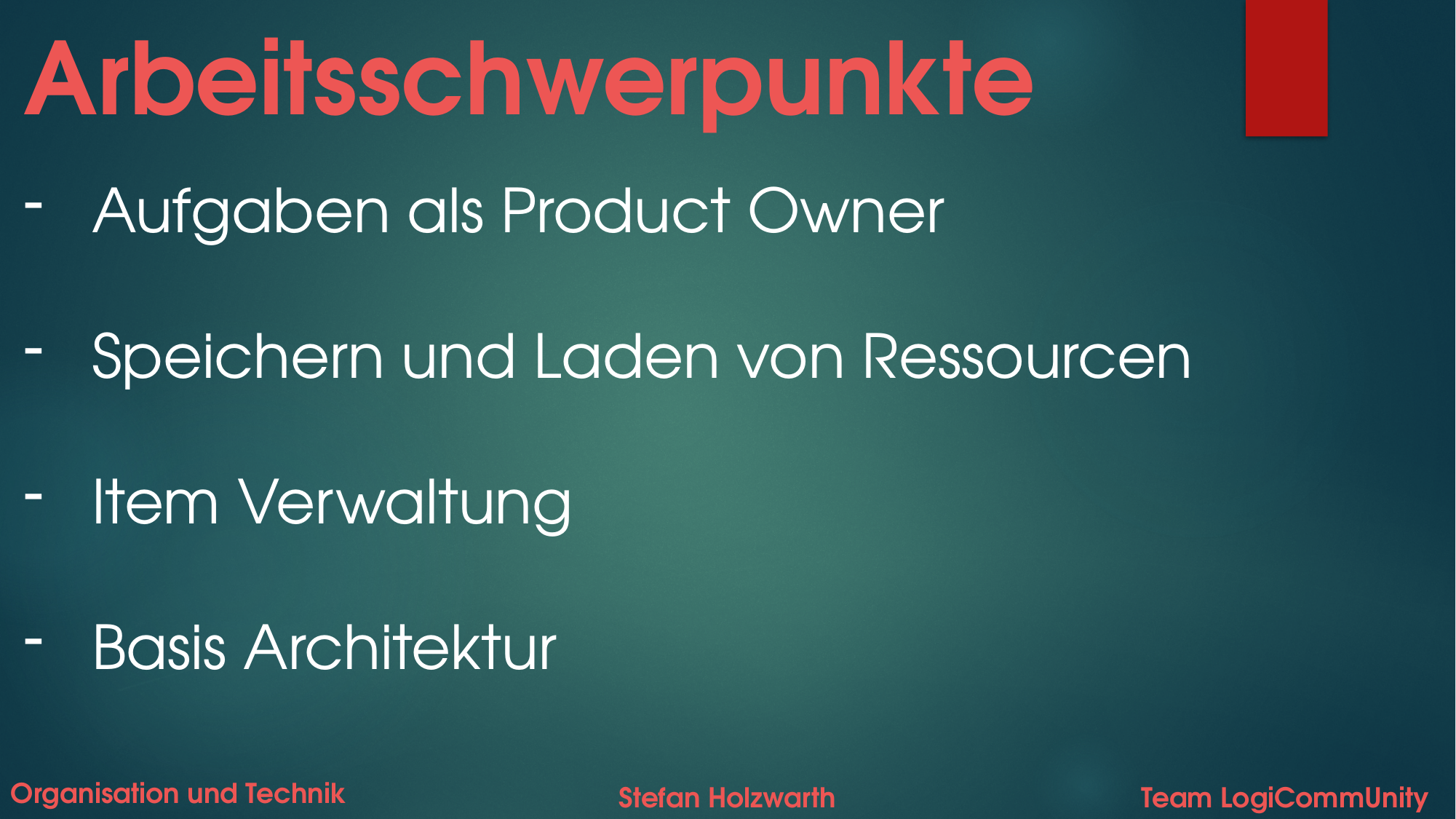

# Arbeitsschwerpunkte
Aufgaben als Product Owner

Speichern und Laden von Ressourcen

Item Verwaltung

Basis Architektur
Organisation und Technik
Stefan Holzwarth
Team LogiCommUnity